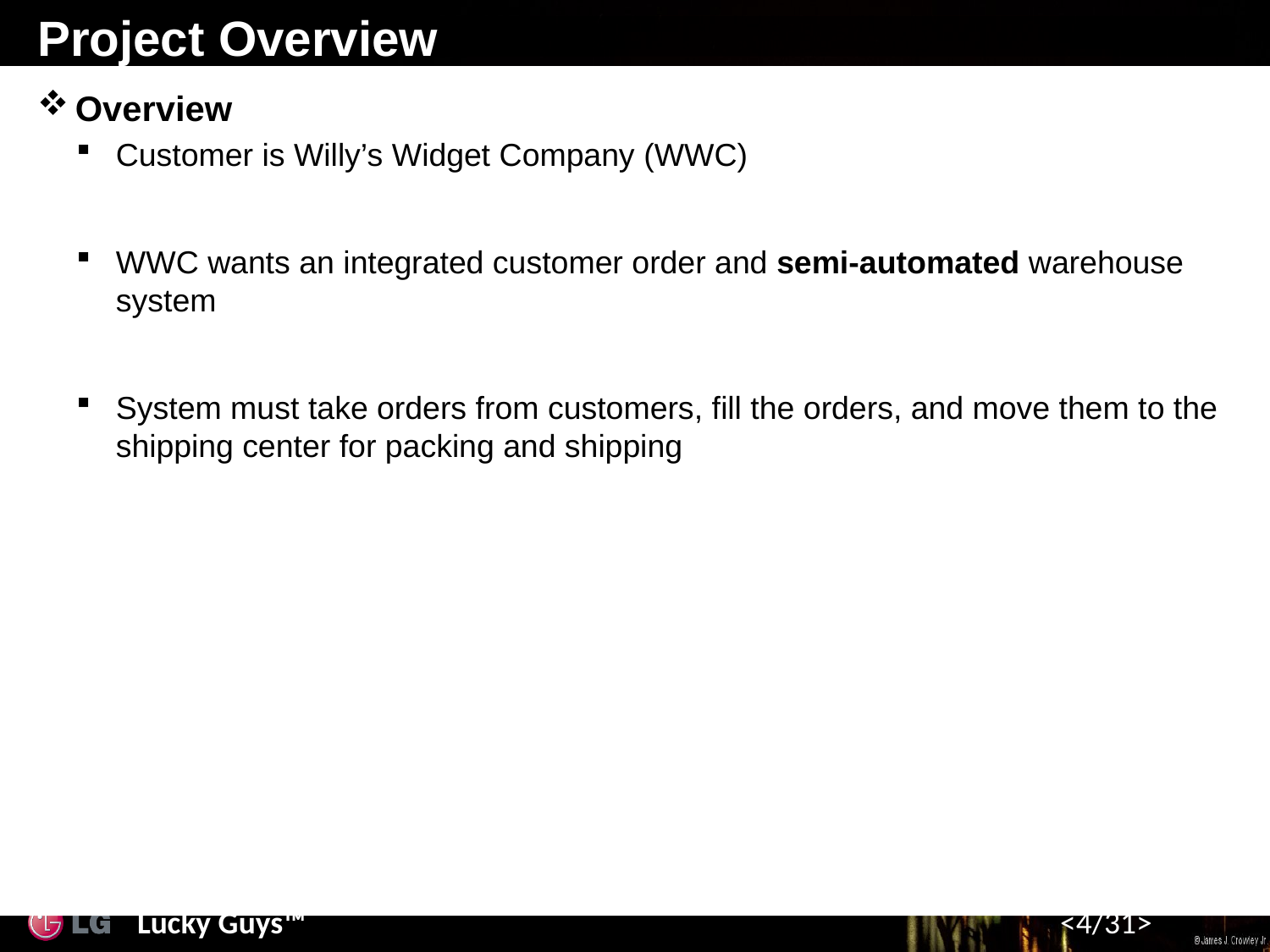

# Project Overview
Overview
Customer is Willy’s Widget Company (WWC)

WWC wants an integrated customer order and semi-automated warehouse system

System must take orders from customers, fill the orders, and move them to the shipping center for packing and shipping